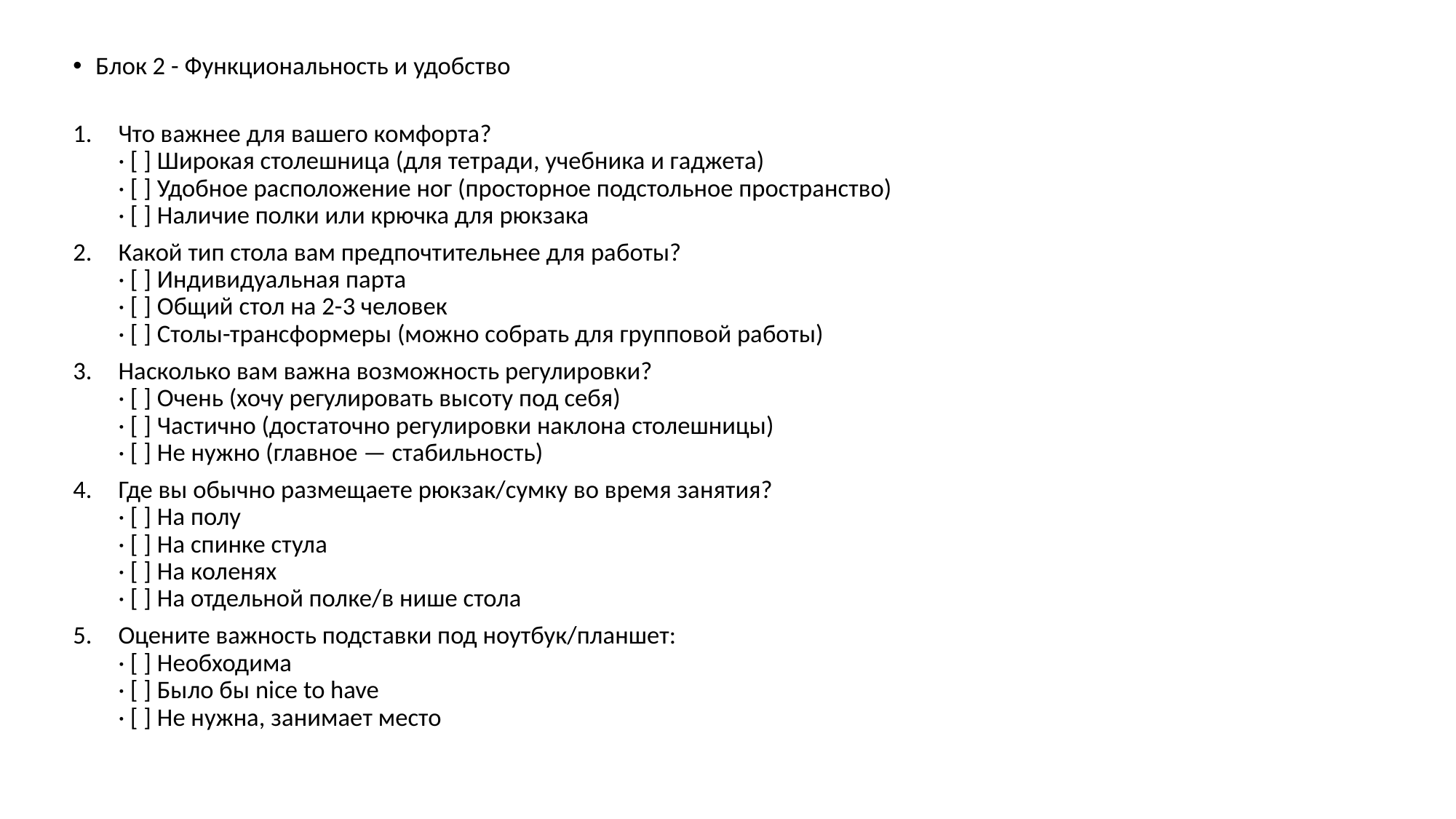

Блок 2 - Функциональность и удобство
Что важнее для вашего комфорта?
· [ ] Широкая столешница (для тетради, учебника и гаджета)
· [ ] Удобное расположение ног (просторное подстольное пространство)
· [ ] Наличие полки или крючка для рюкзака
Какой тип стола вам предпочтительнее для работы?
· [ ] Индивидуальная парта
· [ ] Общий стол на 2-3 человек
· [ ] Столы-трансформеры (можно собрать для групповой работы)
Насколько вам важна возможность регулировки?
· [ ] Очень (хочу регулировать высоту под себя)
· [ ] Частично (достаточно регулировки наклона столешницы)
· [ ] Не нужно (главное — стабильность)
Где вы обычно размещаете рюкзак/сумку во время занятия?
· [ ] На полу
· [ ] На спинке стула
· [ ] На коленях
· [ ] На отдельной полке/в нише стола
Оцените важность подставки под ноутбук/планшет:
· [ ] Необходима
· [ ] Было бы nice to have
· [ ] Не нужна, занимает место